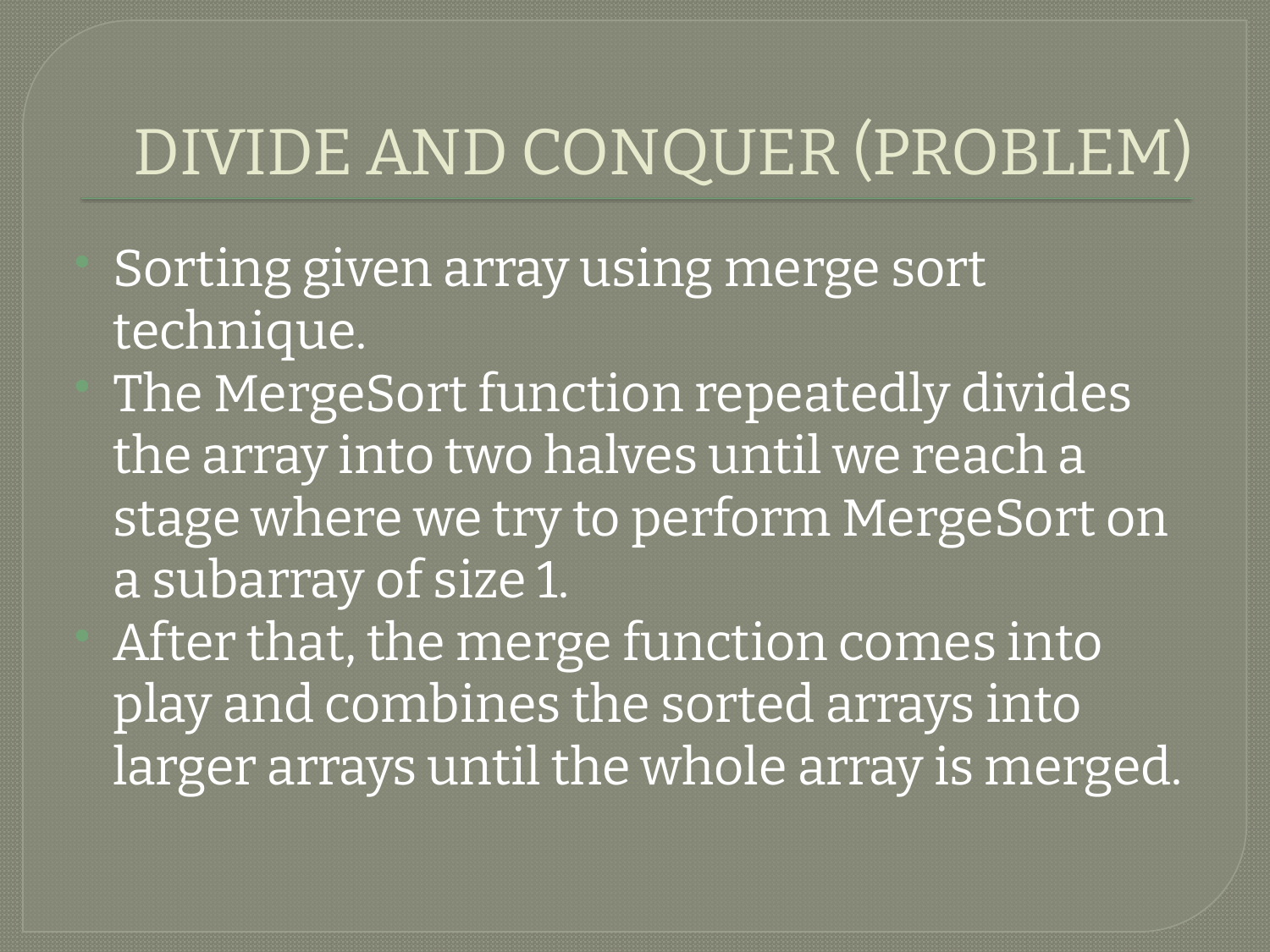

# DIVIDE AND CONQUER (PROBLEM)
Sorting given array using merge sort technique.
The MergeSort function repeatedly divides the array into two halves until we reach a stage where we try to perform MergeSort on a subarray of size 1.
After that, the merge function comes into play and combines the sorted arrays into larger arrays until the whole array is merged.